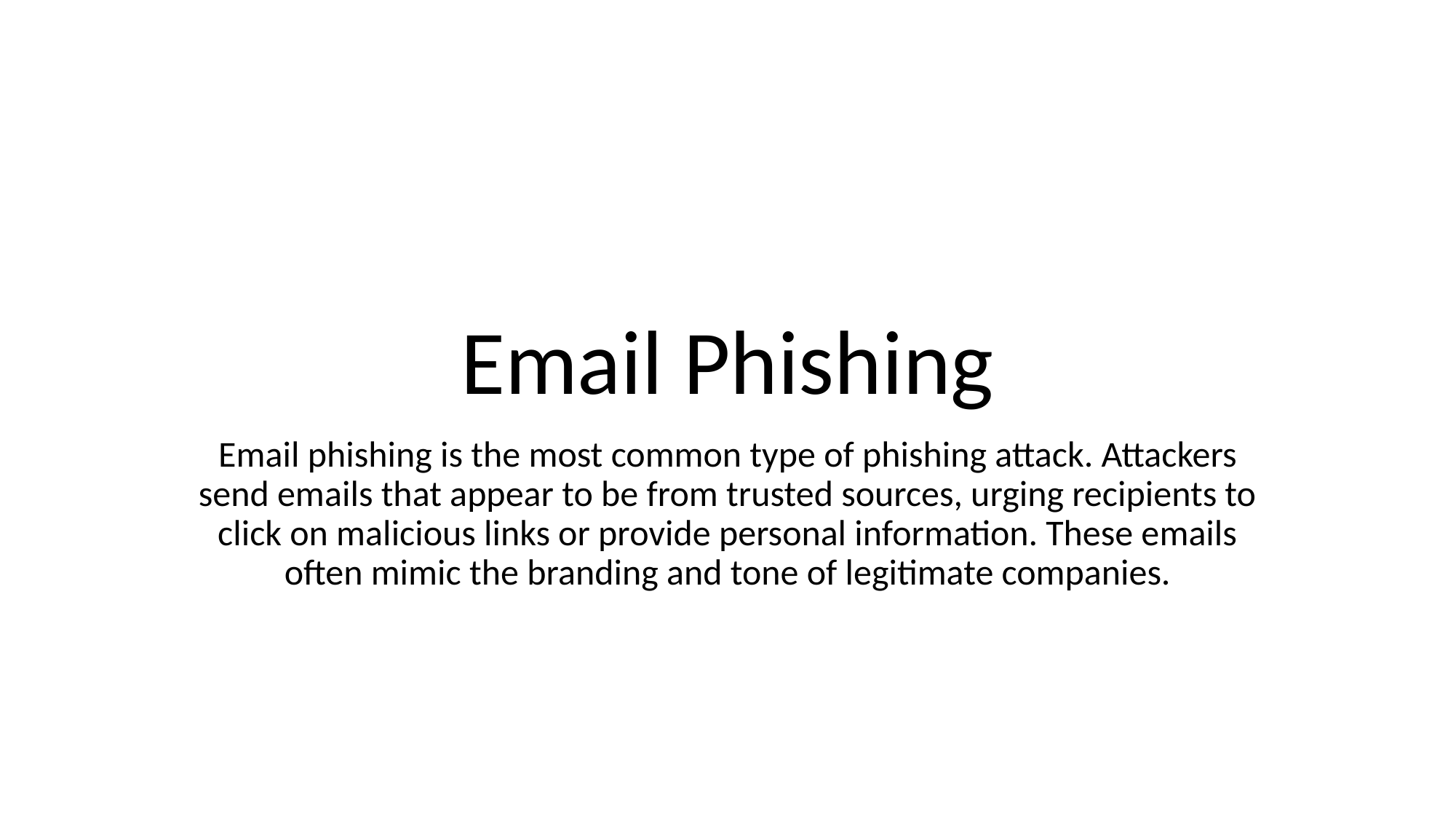

# Email Phishing
Email phishing is the most common type of phishing attack. Attackers send emails that appear to be from trusted sources, urging recipients to click on malicious links or provide personal information. These emails often mimic the branding and tone of legitimate companies.